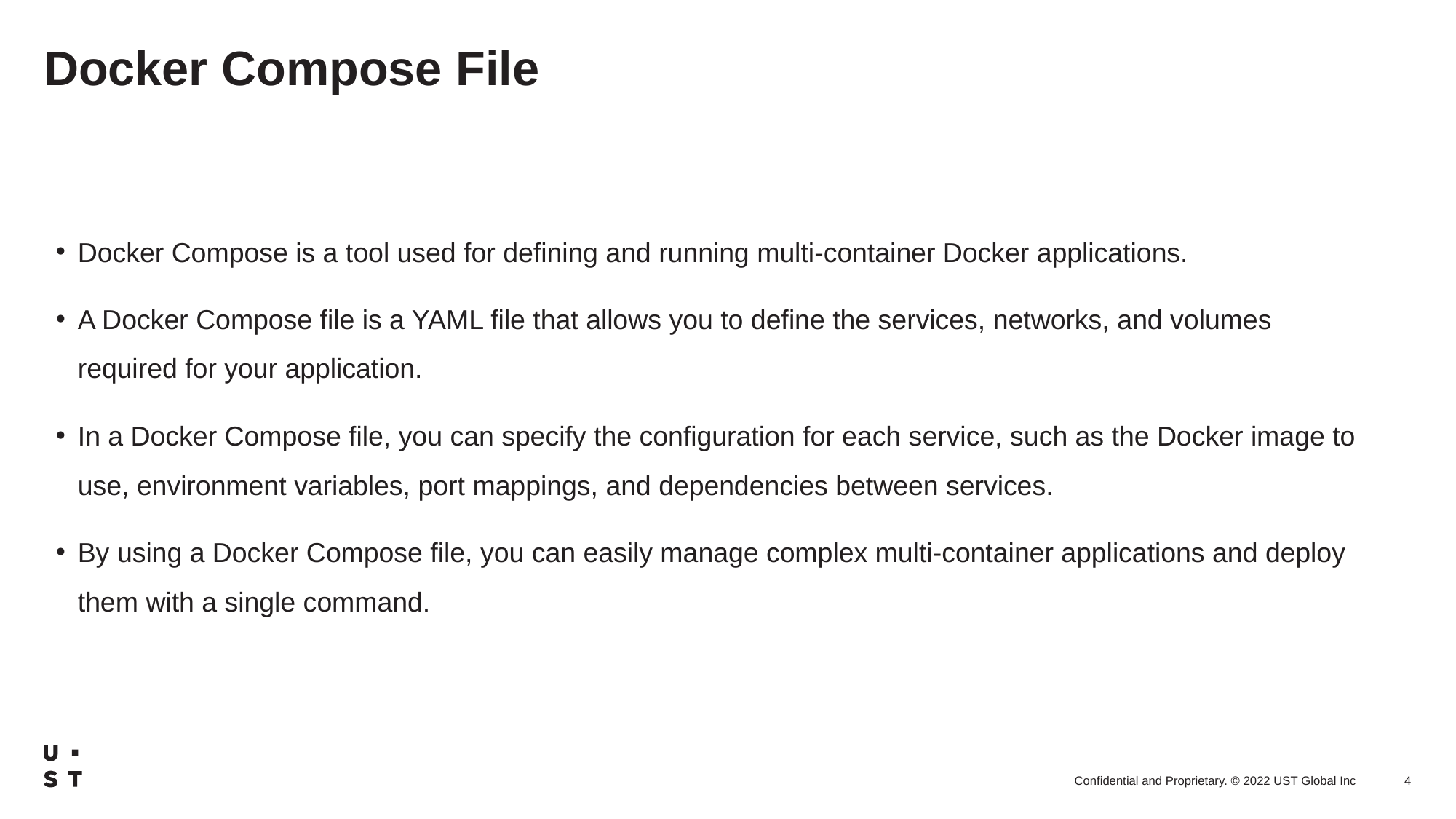

Docker Compose File
Docker Compose is a tool used for defining and running multi-container Docker applications.
A Docker Compose file is a YAML file that allows you to define the services, networks, and volumes required for your application.
In a Docker Compose file, you can specify the configuration for each service, such as the Docker image to use, environment variables, port mappings, and dependencies between services.
By using a Docker Compose file, you can easily manage complex multi-container applications and deploy them with a single command.